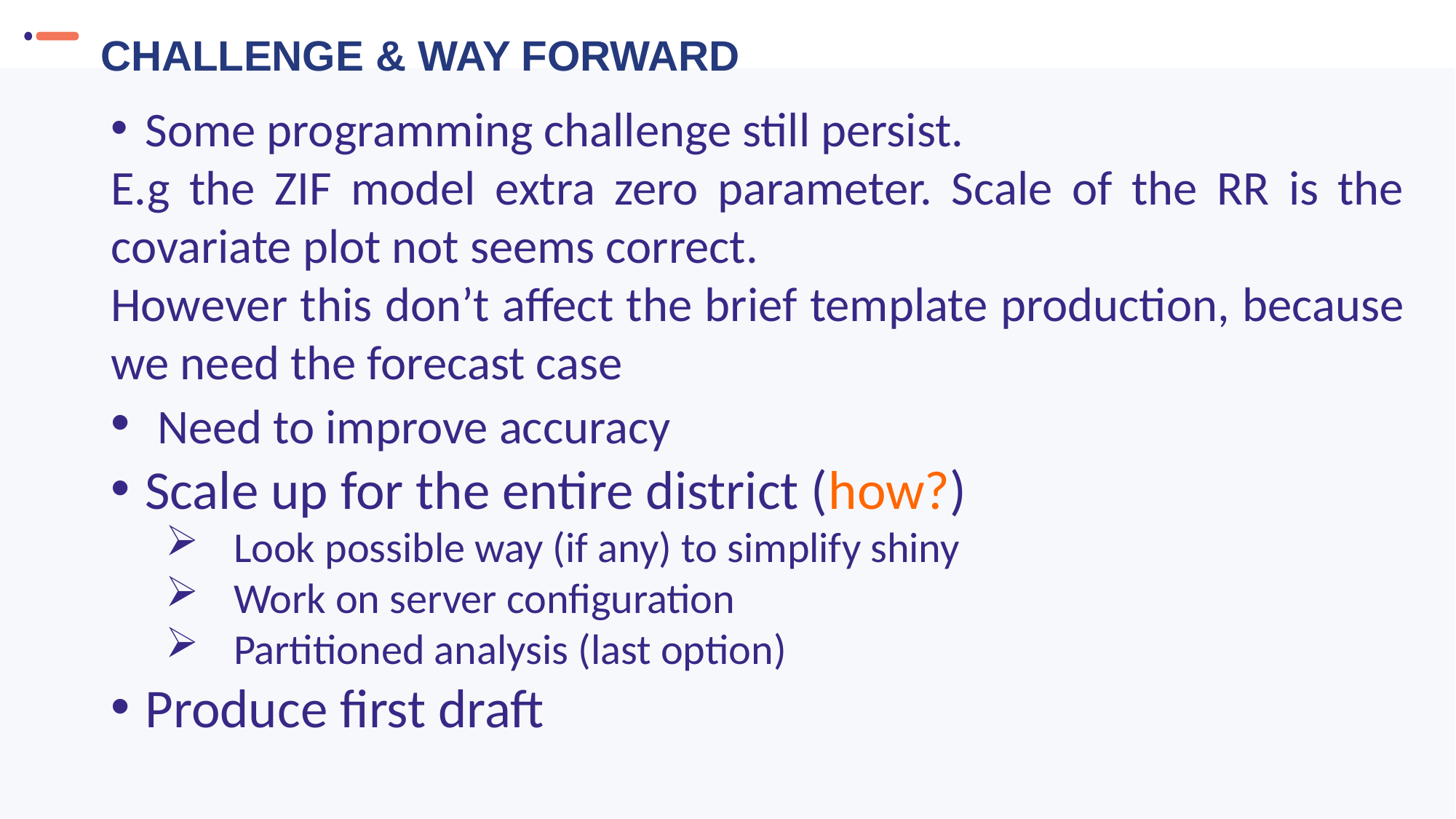

Challenge & Way Forward

Some programming challenge still persist.
E.g the ZIF model extra zero parameter. Scale of the RR is the covariate plot not seems correct.
However this don’t affect the brief template production, because we need the forecast case
 Need to improve accuracy
Scale up for the entire district (how?)
Look possible way (if any) to simplify shiny
Work on server configuration
Partitioned analysis (last option)
Produce first draft